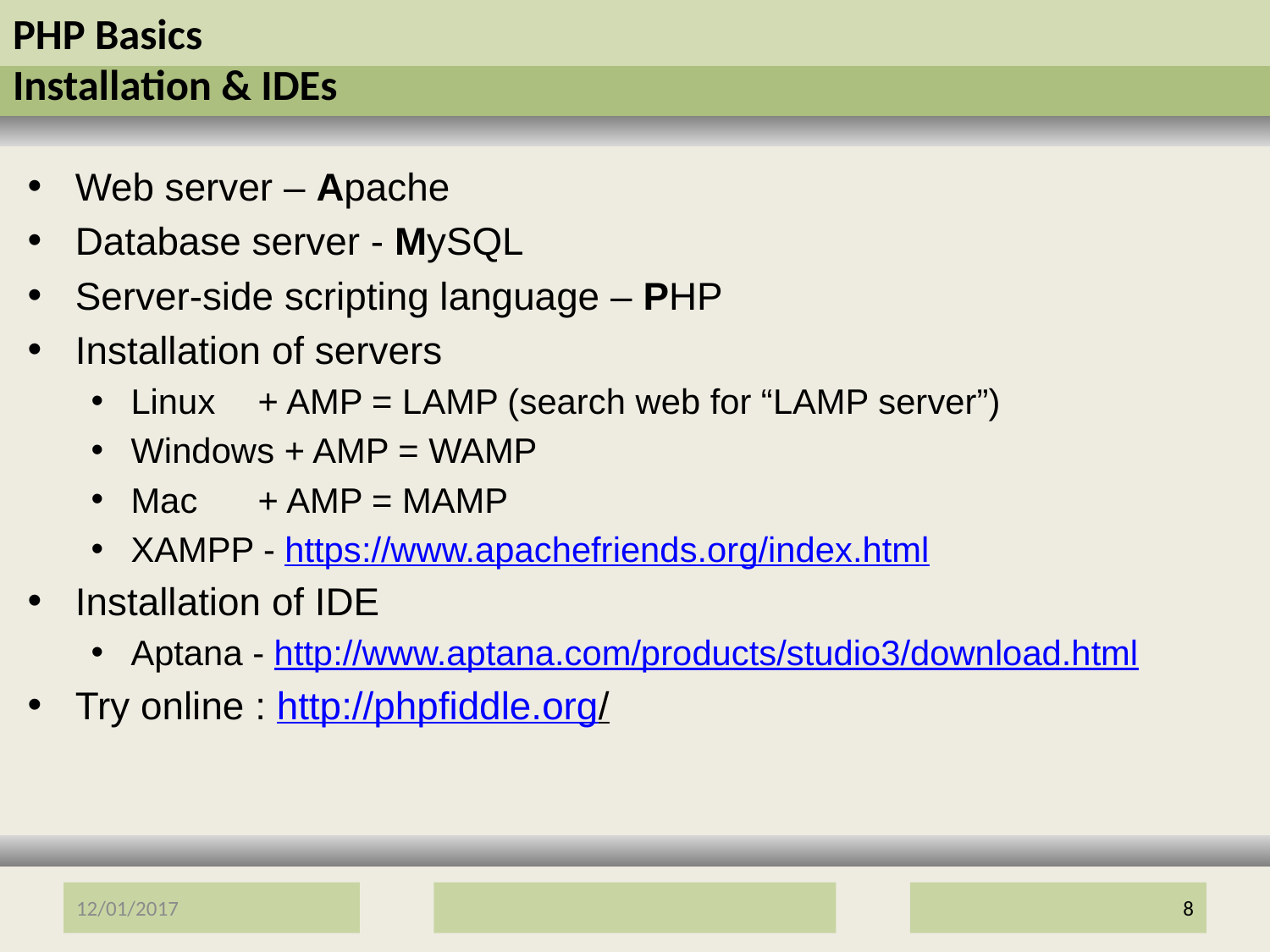

# PHP Basics Installation & IDEs
Web server – Apache
Database server - MySQL
Server-side scripting language – PHP
Installation of servers
Linux 	+ AMP = LAMP (search web for “LAMP server”)
Windows + AMP = WAMP
Mac 	+ AMP = MAMP
XAMPP - https://www.apachefriends.org/index.html
Installation of IDE
Aptana - http://www.aptana.com/products/studio3/download.html
Try online : http://phpfiddle.org/

12/01/2017

8